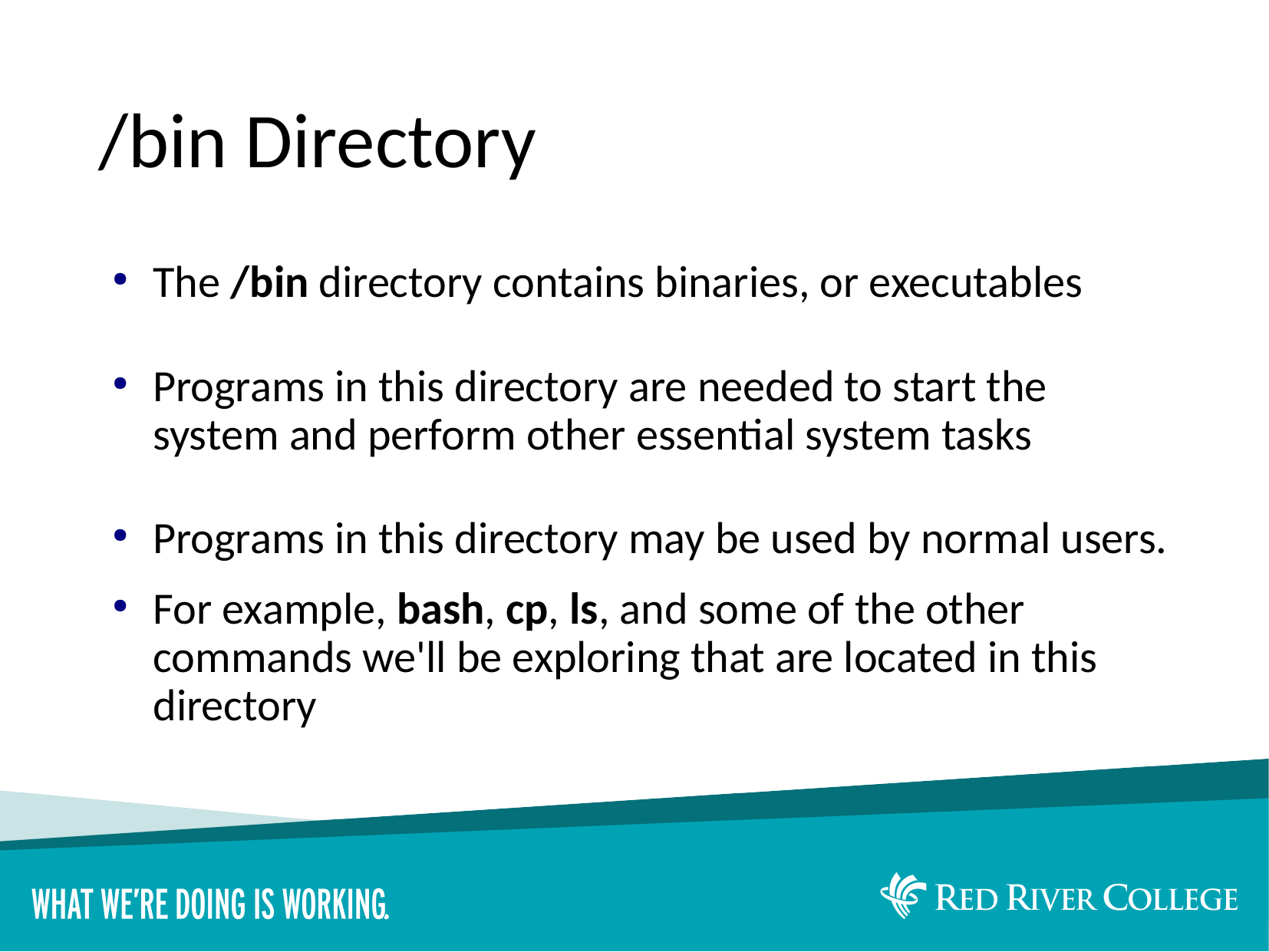

# /bin Directory
The /bin directory contains binaries, or executables

Programs in this directory are needed to start the system and perform other essential system tasks

Programs in this directory may be used by normal users.
For example, bash, cp, ls, and some of the other commands we'll be exploring that are located in this directory